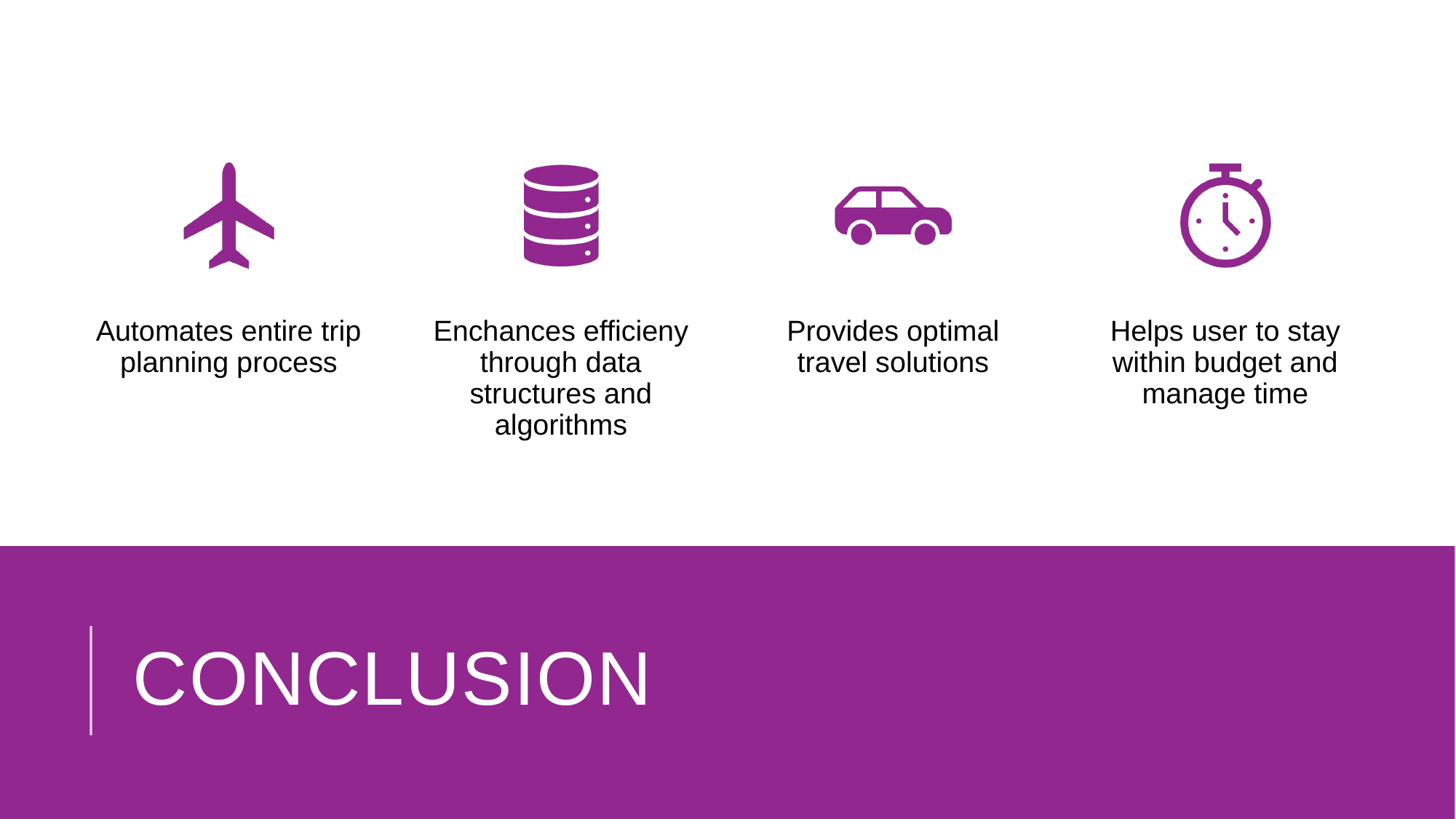

Automates entire trip planning process
Enchances efficieny through data structures and algorithms
Provides optimal travel solutions
Helps user to stay within budget and manage time

# Conclusion